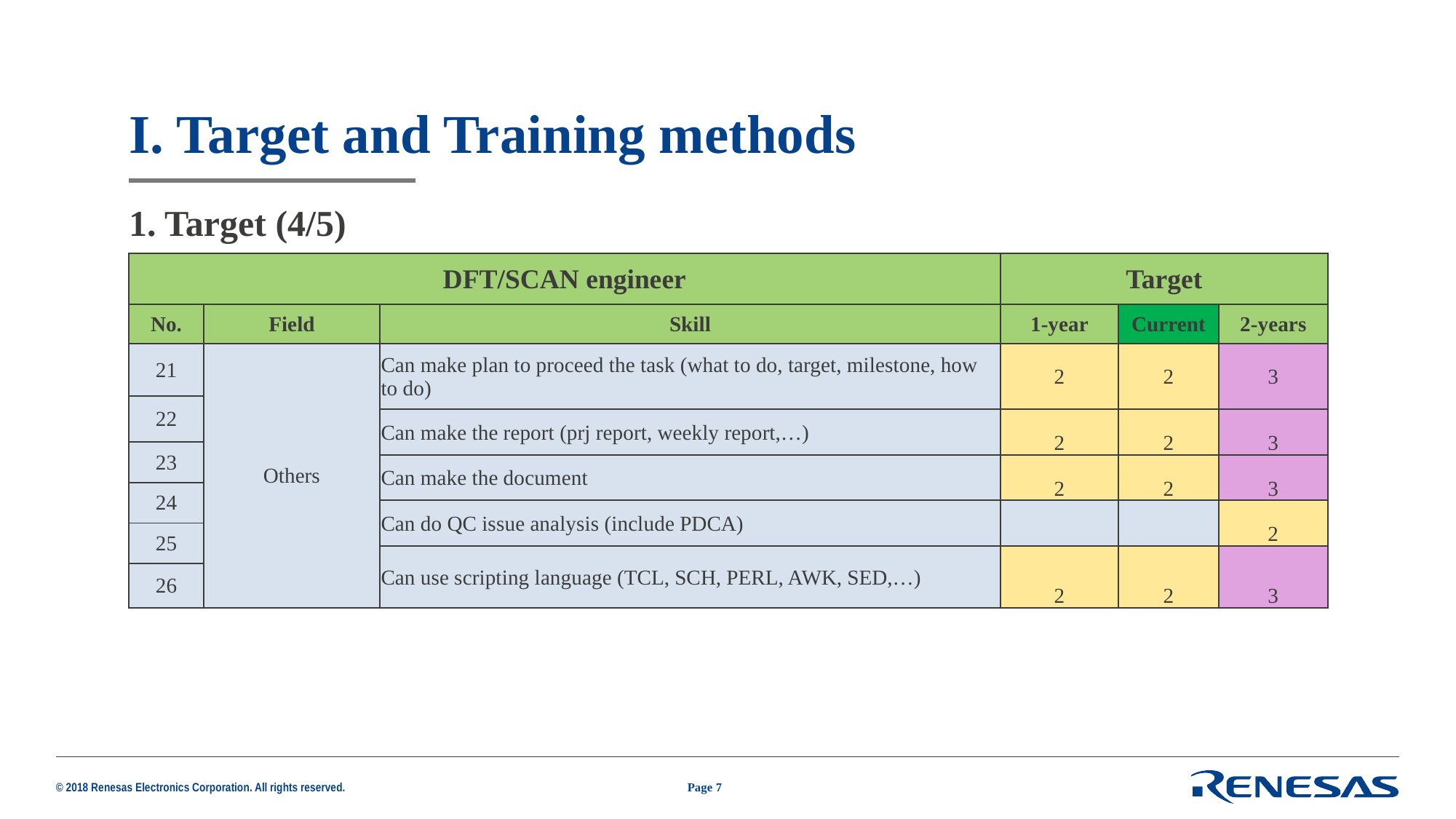

# I. Target and Training methods
1. Target (4/5)
| DFT/SCAN engineer |  |  | Target |  |  |
| --- | --- | --- | --- | --- | --- |
| No. | Field | Skill | 1-year | Current | 2-years |
| 21 | Others | Can make plan to proceed the task (what to do, target, milestone, how to do) | 2 | 2 | 3 |
| 22 |  |  |  |  |  |
|  |  | Can make the report (prj report, weekly report,…) | 2 | 2 | 3 |
| 23 |  |  |  |  |  |
|  |  | Can make the document | 2 | 2 | 3 |
| 24 |  |  |  |  |  |
|  |  | Can do QC issue analysis (include PDCA) |  |  | 2 |
| 25 |  |  |  |  |  |
|  |  | Can use scripting language (TCL, SCH, PERL, AWK, SED,…) | 2 | 2 | 3 |
| 26 |  |  |  |  |  |
Page 7